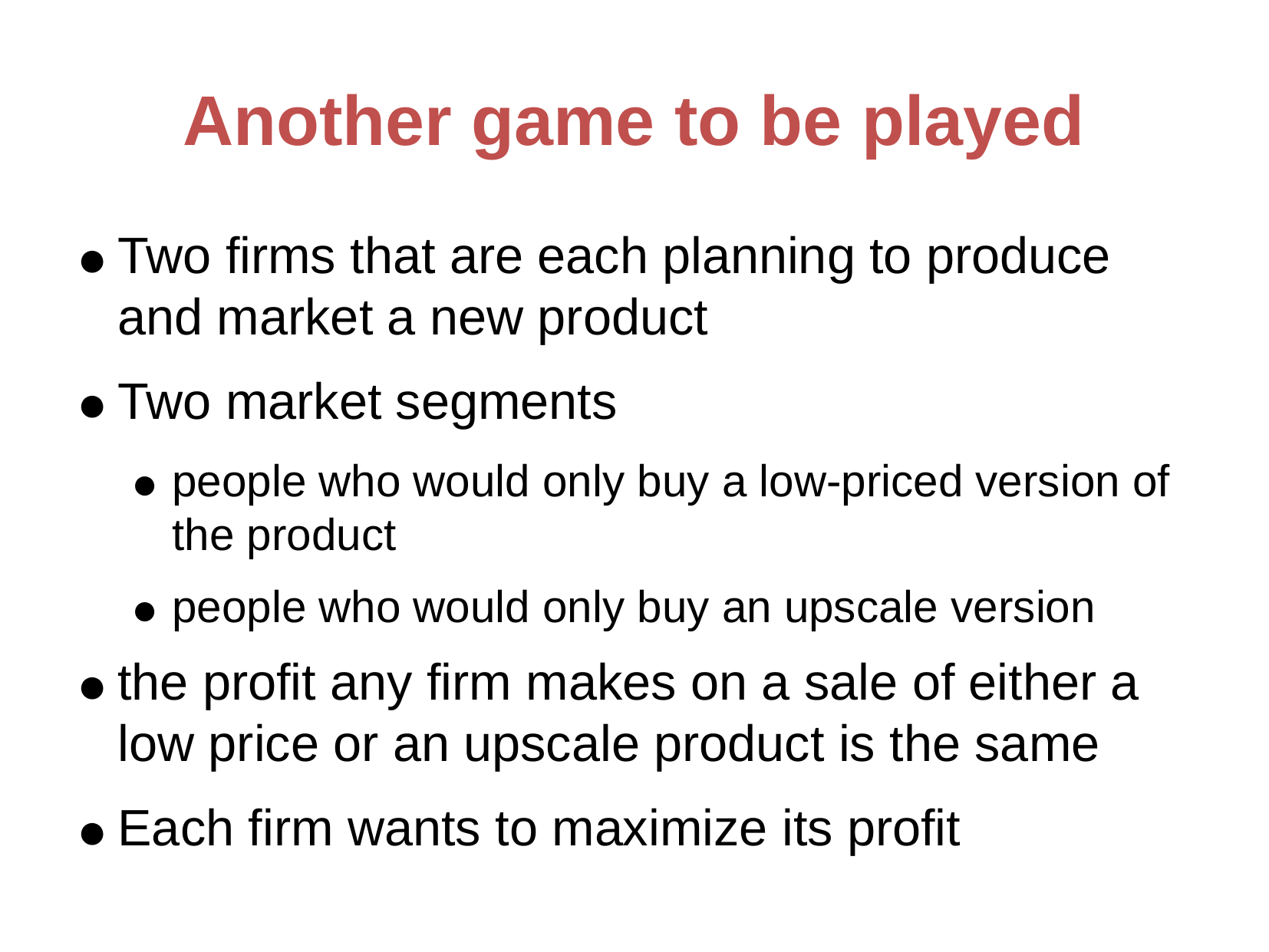

Another game to be played
Two firms that are each planning to produce and market a new product
Two market segments
people who would only buy a low-priced version of the product
people who would only buy an upscale version
the profit any firm makes on a sale of either a low price or an upscale product is the same
Each firm wants to maximize its profit